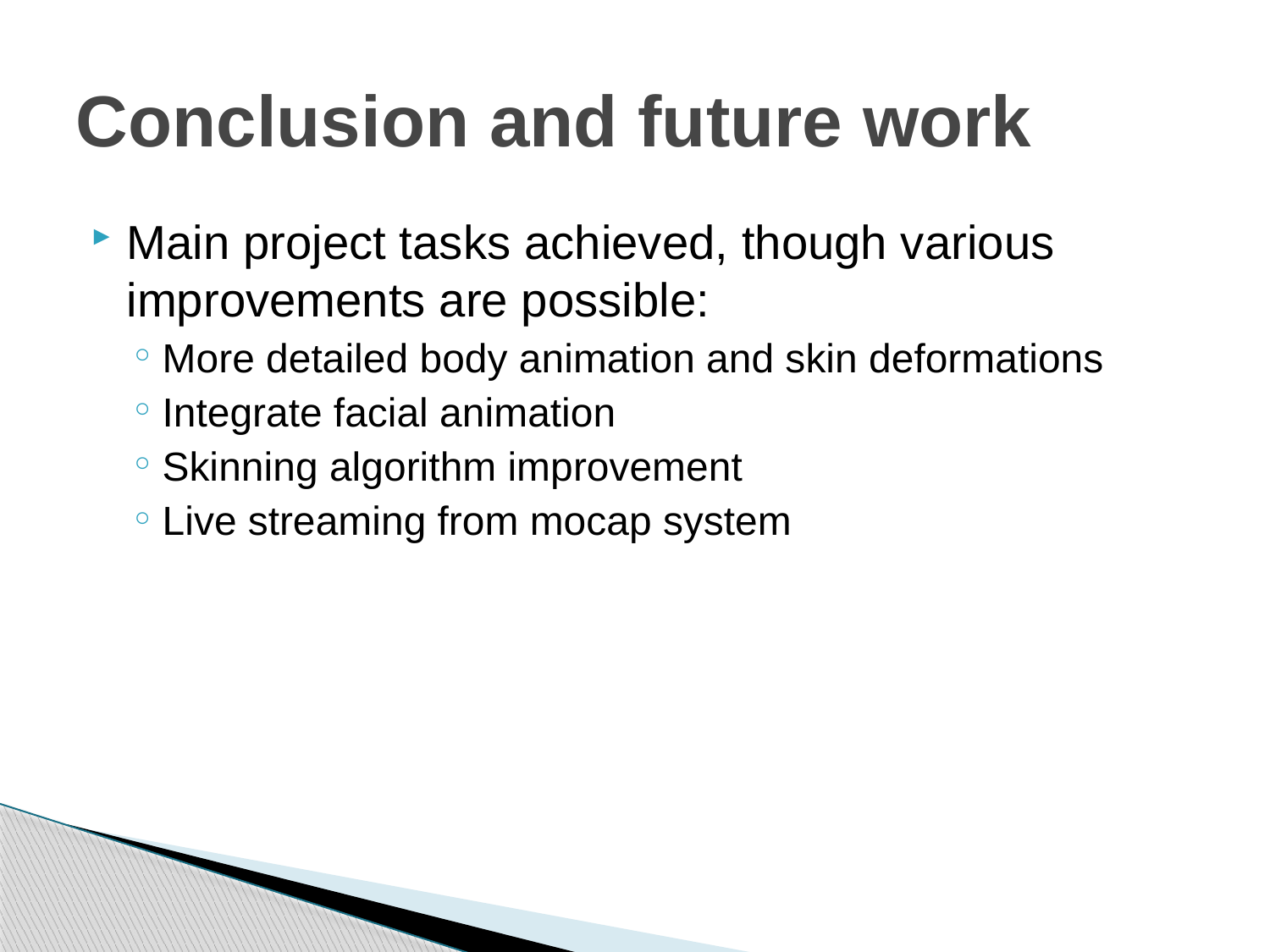

# Conclusion and future work
Main project tasks achieved, though various improvements are possible:
More detailed body animation and skin deformations
Integrate facial animation
Skinning algorithm improvement
Live streaming from mocap system